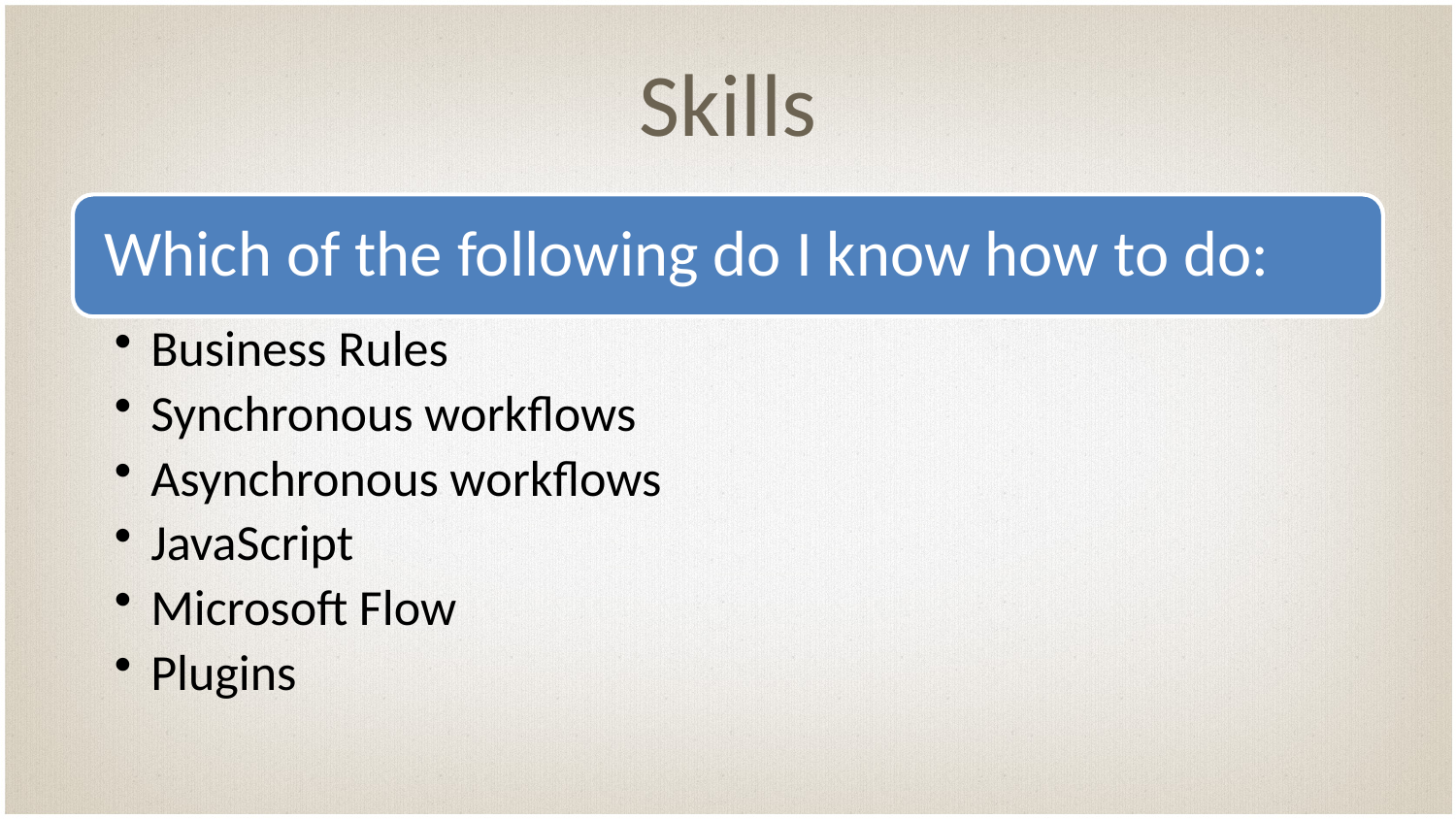

# Skills
Which of the following do I know how to do:
Business Rules
Synchronous workflows
Asynchronous workflows
JavaScript
Microsoft Flow
Plugins